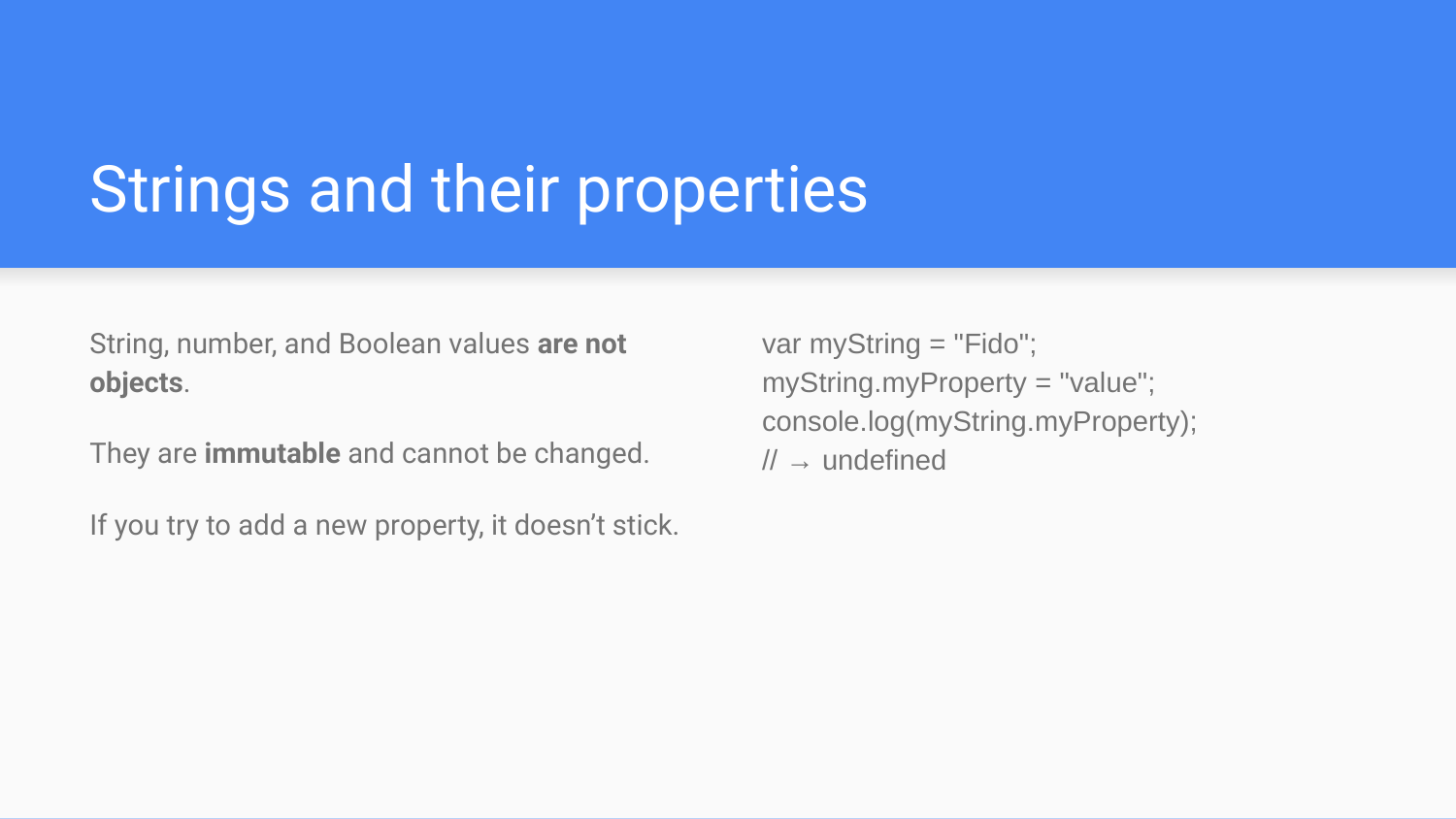

# Strings and their properties
String, number, and Boolean values are not objects.
They are immutable and cannot be changed.
If you try to add a new property, it doesn’t stick.
var myString = "Fido";
myString.myProperty = "value";
console.log(myString.myProperty);
// → undefined